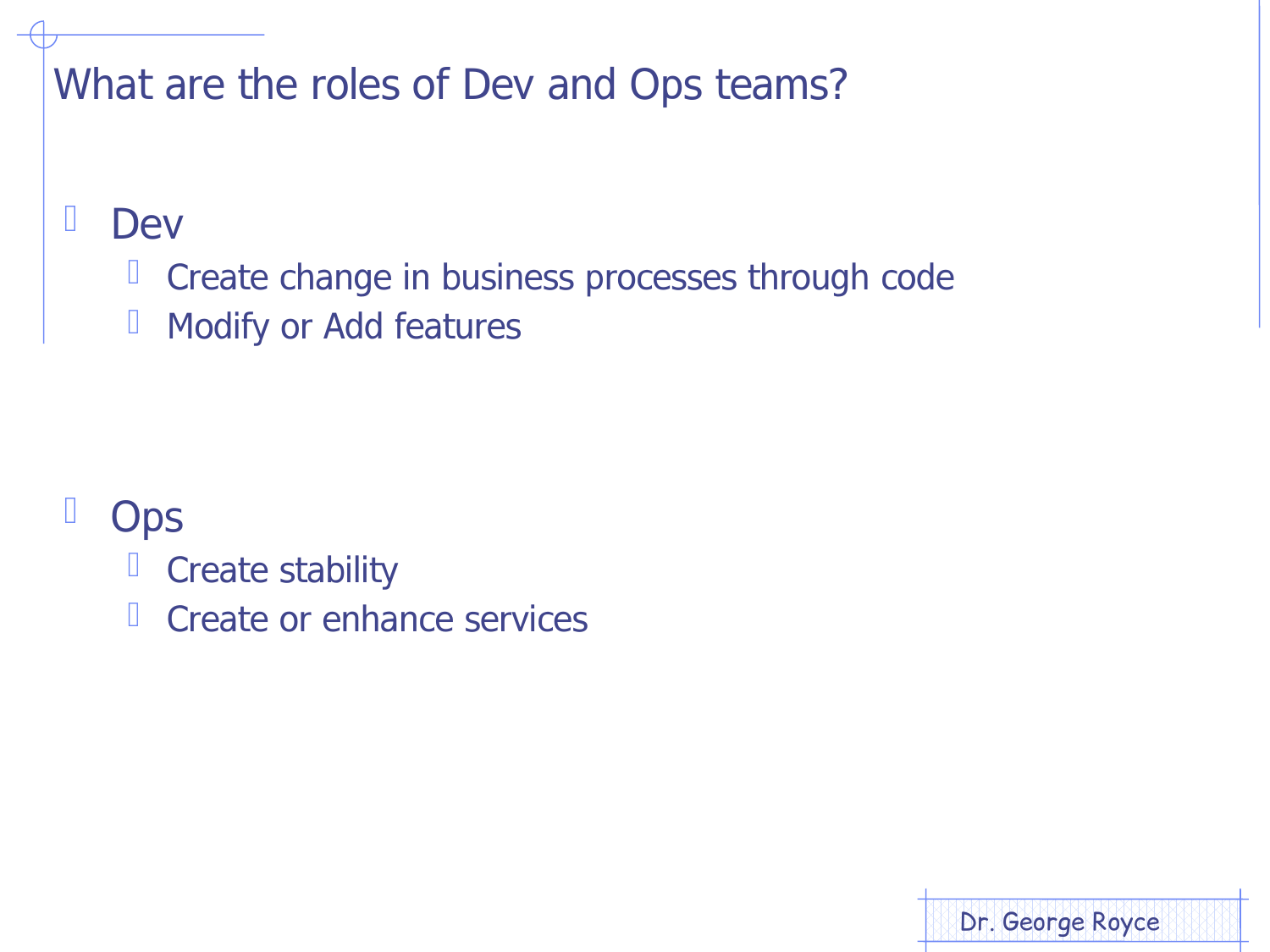

# What are the roles of Dev and Ops teams?
Dev
Create change in business processes through code
Modify or Add features

Ops
Create stability
Create or enhance services
Dr. George Royce